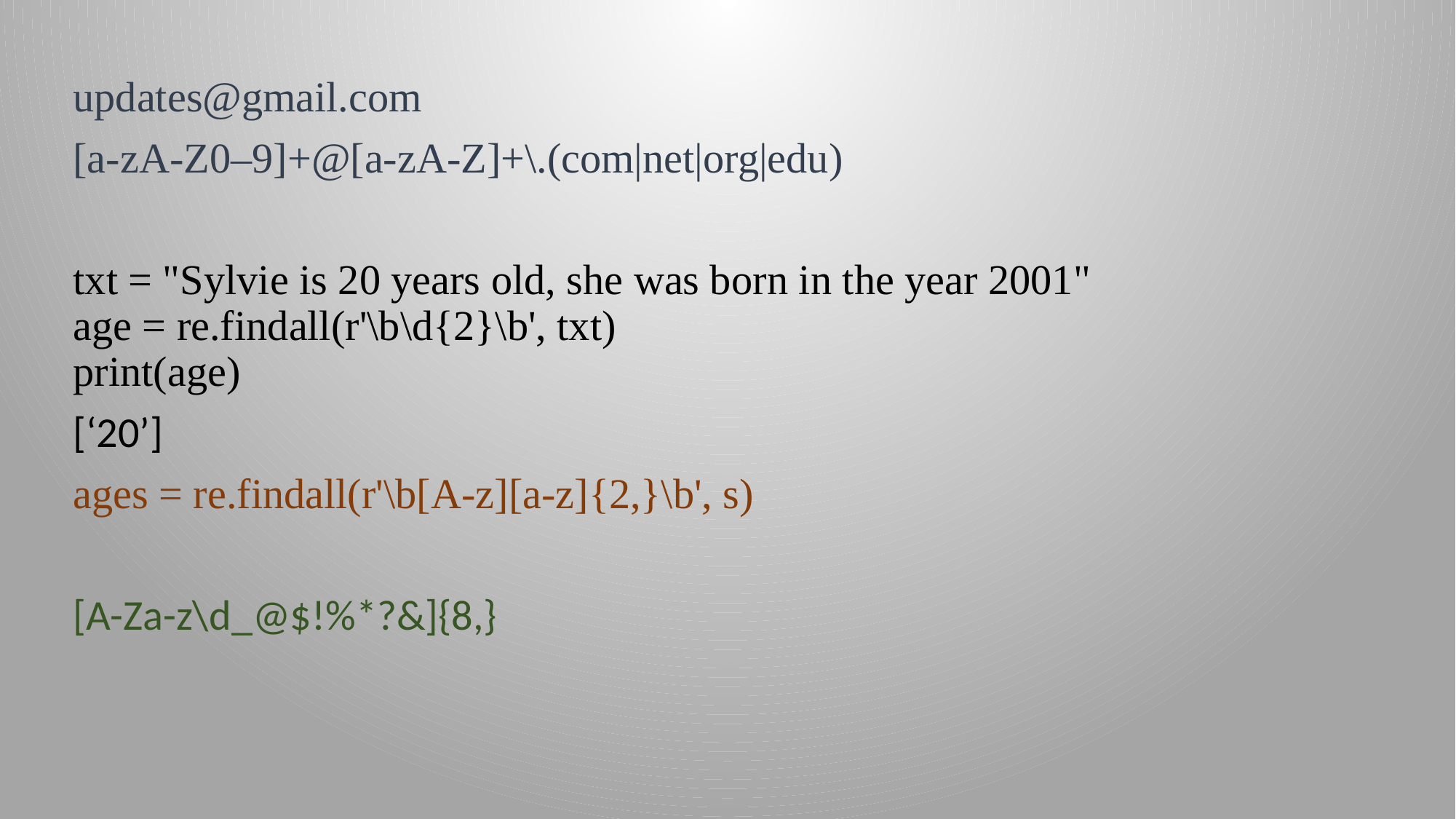

updates@gmail.com
[a-zA-Z0–9]+@[a-zA-Z]+\.(com|net|org|edu)

txt = "Sylvie is 20 years old, she was born in the year 2001"
age = re.findall(r'\b\d{2}\b', txt)
print(age)
[‘20’]
ages = re.findall(r'\b[A-z][a-z]{2,}\b', s)

[A-Za-z\d_@$!%*?&]{8,}